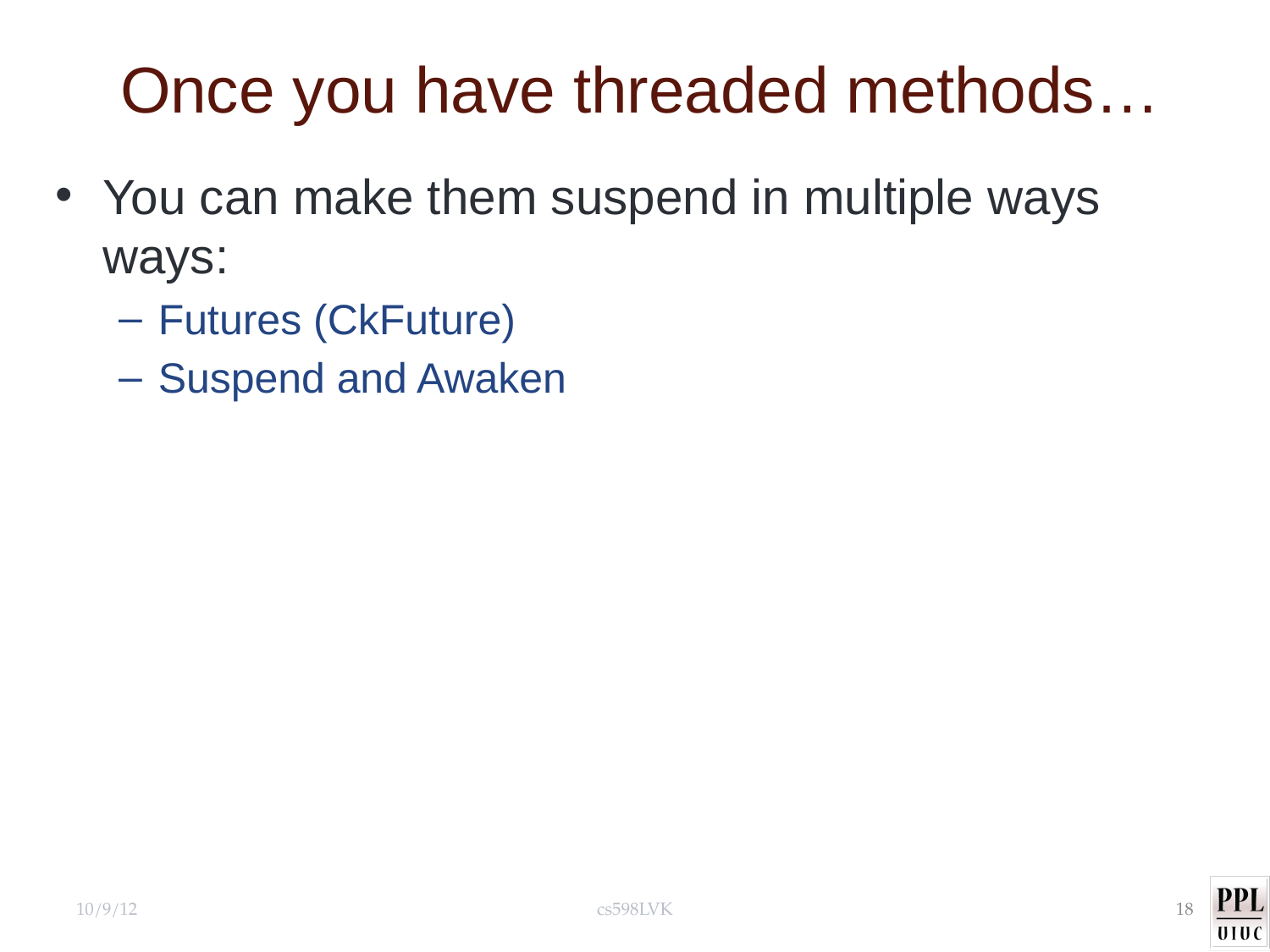

# Once you have threaded methods…
You can make them suspend in multiple ways ways:
Futures (CkFuture)
Suspend and Awaken

10/9/12
cs598LVK
18